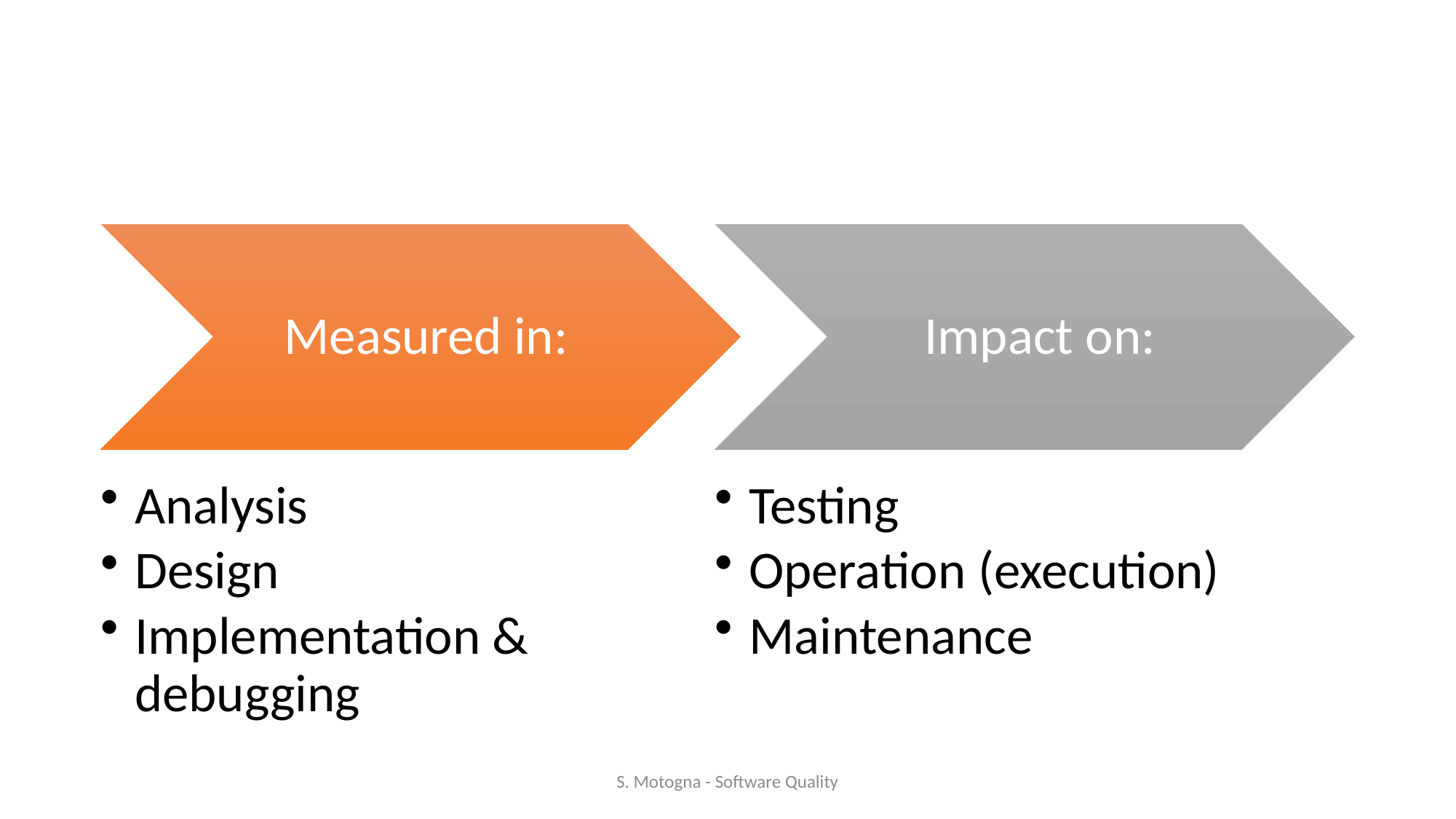

#
Measured in:
Analysis
Design
Implementation & debugging
Impact on:
Testing
Operation (execution)
Maintenance
S. Motogna - Software Quality